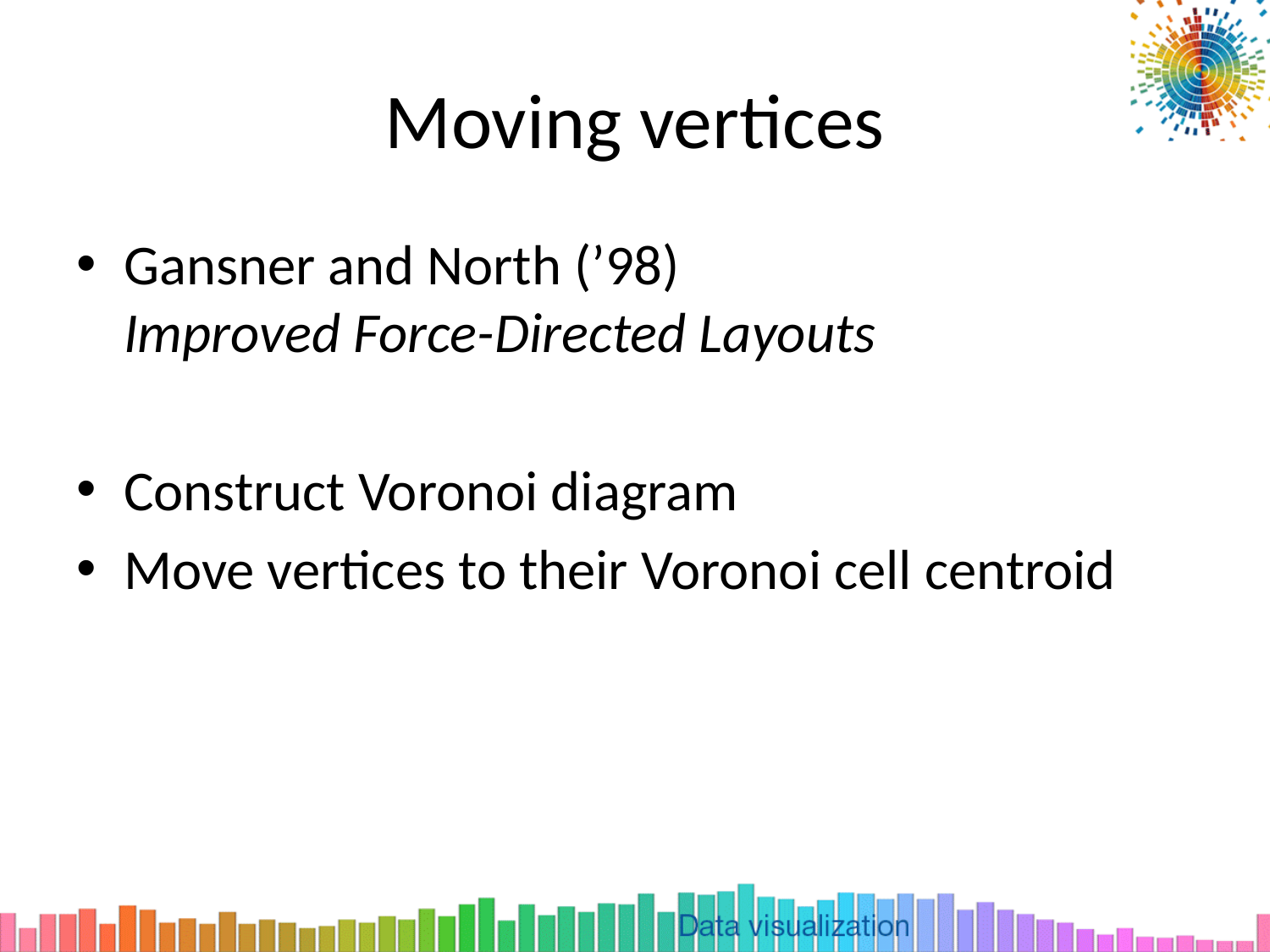

# Moving vertices
Gansner and North (’98)
Improved Force-Directed Layouts

Construct Voronoi diagram
Move vertices to their Voronoi cell centroid